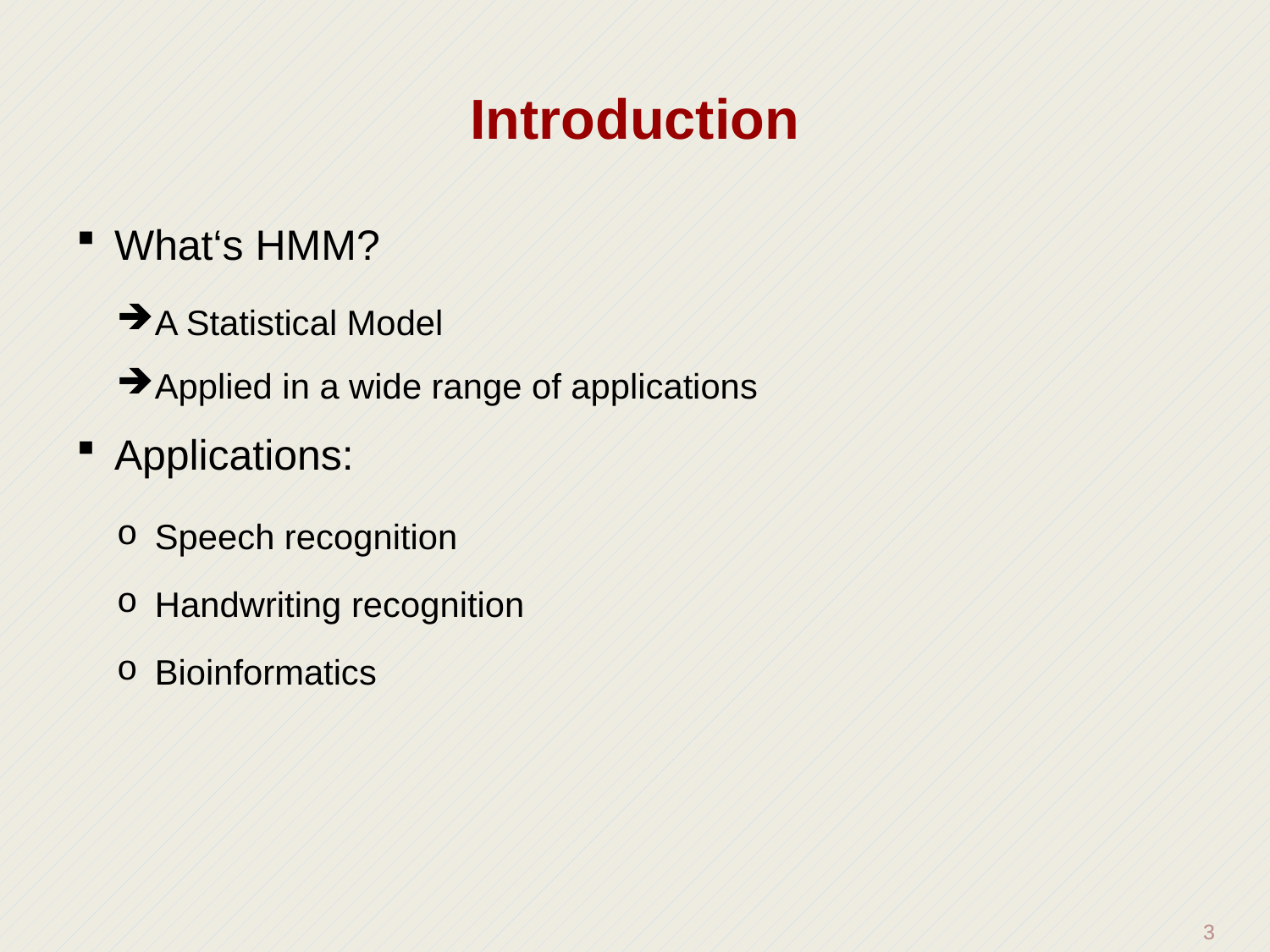

# Introduction
What‘s HMM?
A Statistical Model
Applied in a wide range of applications
Applications:
Speech recognition
Handwriting recognition
Bioinformatics
3